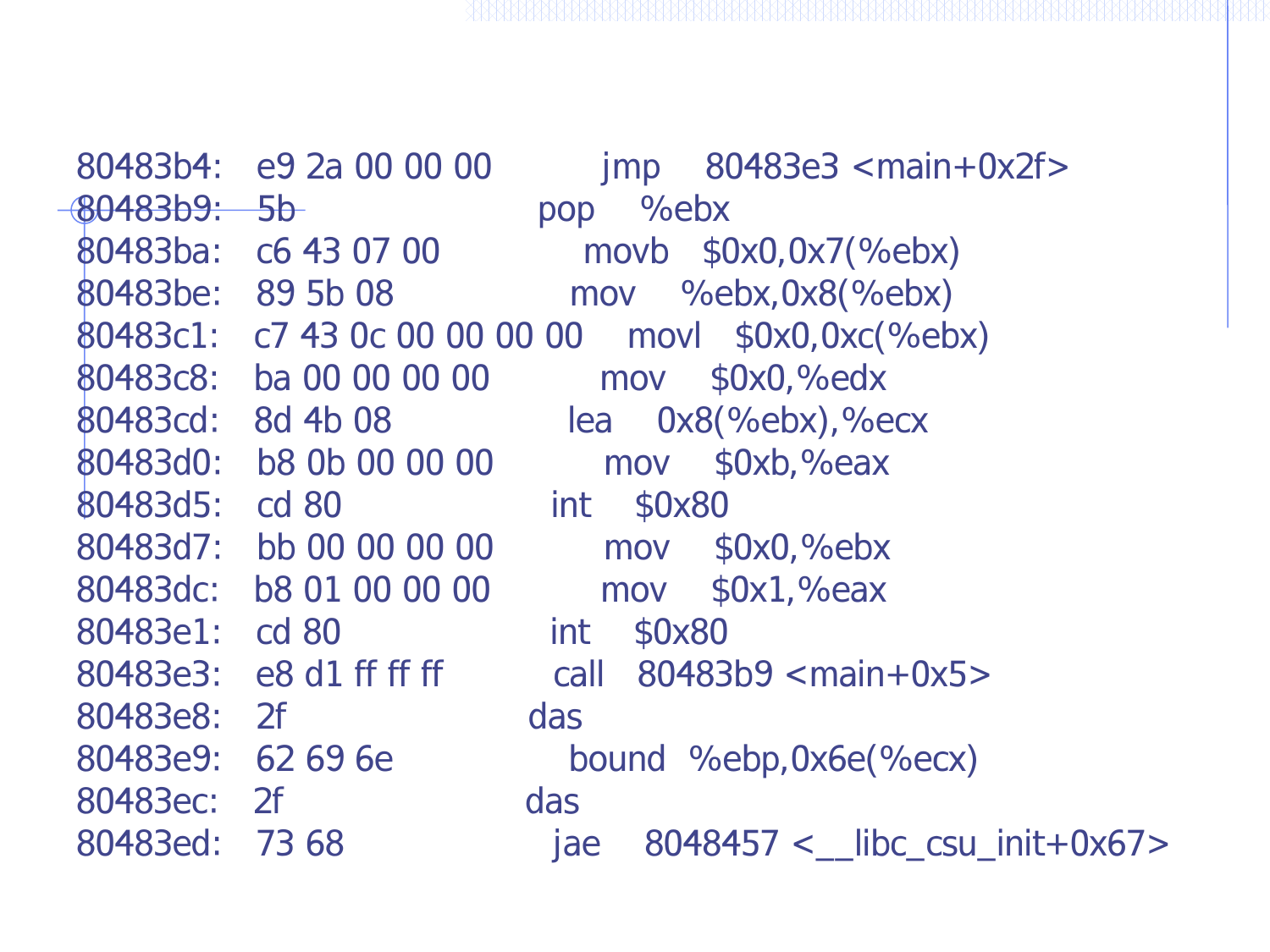

80483b4:   e9 2a 00 00 00          jmp    80483e3 <main+0x2f>
 80483b9:   5b                      pop    %ebx
 80483ba:   c6 43 07 00             movb   $0x0,0x7(%ebx)
 80483be:   89 5b 08                mov    %ebx,0x8(%ebx)
 80483c1:   c7 43 0c 00 00 00 00    movl   $0x0,0xc(%ebx)
 80483c8:   ba 00 00 00 00          mov    $0x0,%edx
 80483cd:   8d 4b 08                lea    0x8(%ebx),%ecx
 80483d0:   b8 0b 00 00 00          mov    $0xb,%eax
 80483d5:   cd 80                   int    $0x80
 80483d7:   bb 00 00 00 00          mov    $0x0,%ebx
 80483dc:   b8 01 00 00 00          mov    $0x1,%eax
 80483e1:   cd 80                   int    $0x80
 80483e3:   e8 d1 ff ff ff          call   80483b9 <main+0x5>
 80483e8:   2f                      das
 80483e9:   62 69 6e                bound  %ebp,0x6e(%ecx)
 80483ec:   2f                      das
 80483ed:   73 68                   jae    8048457 <__libc_csu_init+0x67>